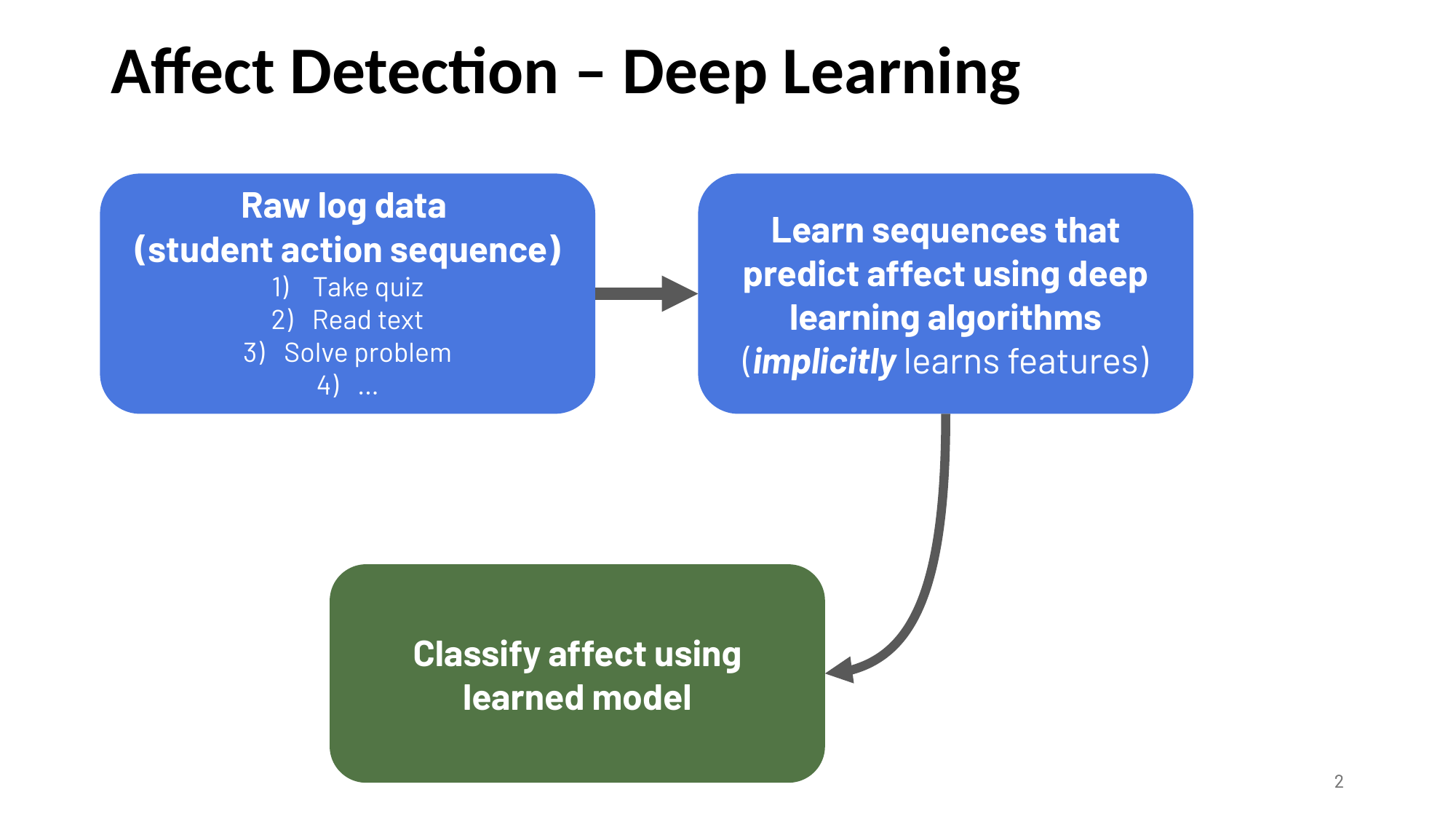

# Affect Detection – Deep Learning
Raw log data
(student action sequence)
Take quiz
Read text
Solve problem
…
Learn sequences that predict affect using deep learning algorithms
(implicitly learns features)
Classify affect using learned model
2
2